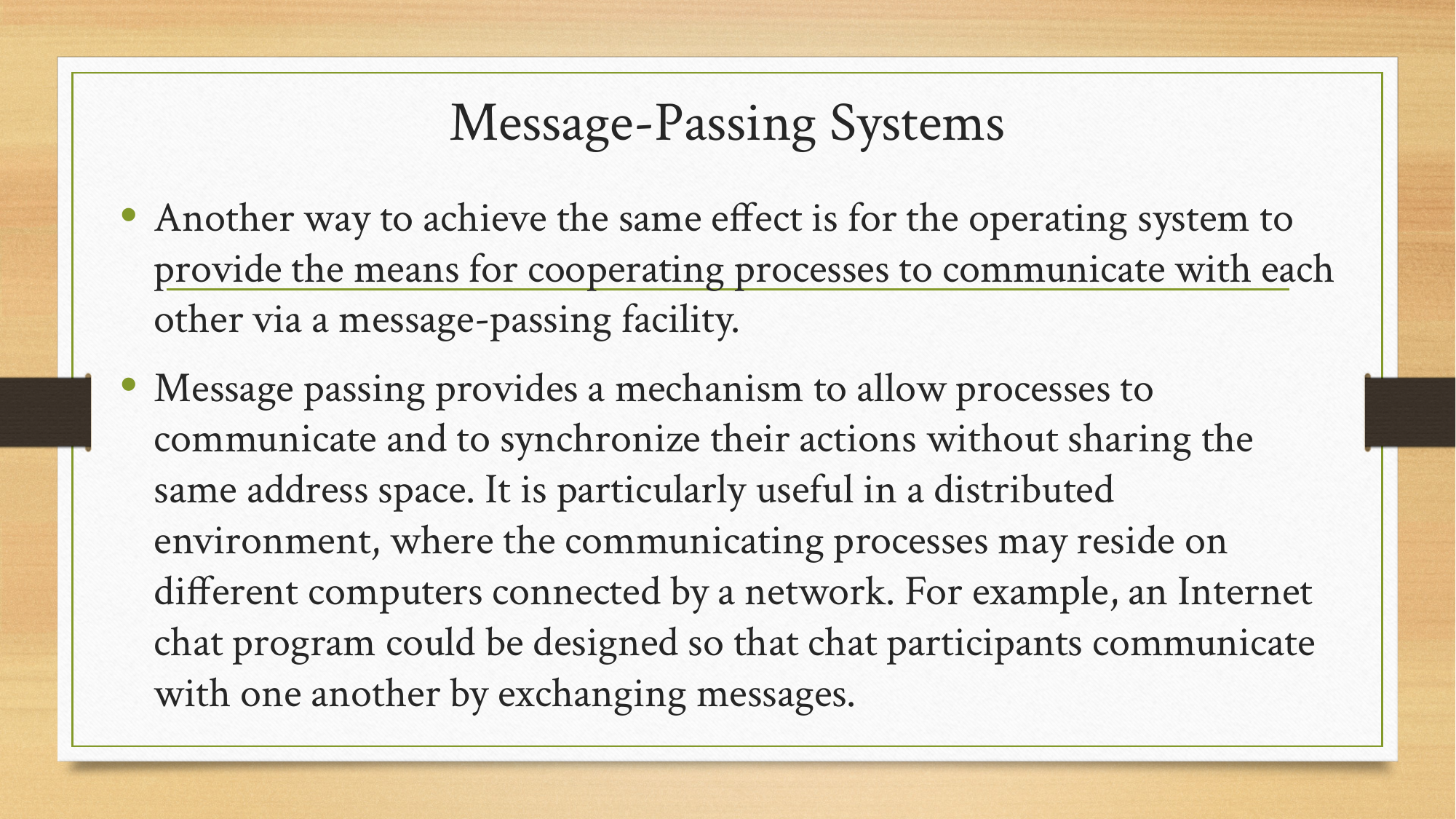

# Message-Passing Systems
Another way to achieve the same effect is for the operating system to provide the means for cooperating processes to communicate with each other via a message-passing facility.
Message passing provides a mechanism to allow processes to communicate and to synchronize their actions without sharing the same address space. It is particularly useful in a distributed environment, where the communicating processes may reside on different computers connected by a network. For example, an Internet chat program could be designed so that chat participants communicate with one another by exchanging messages.